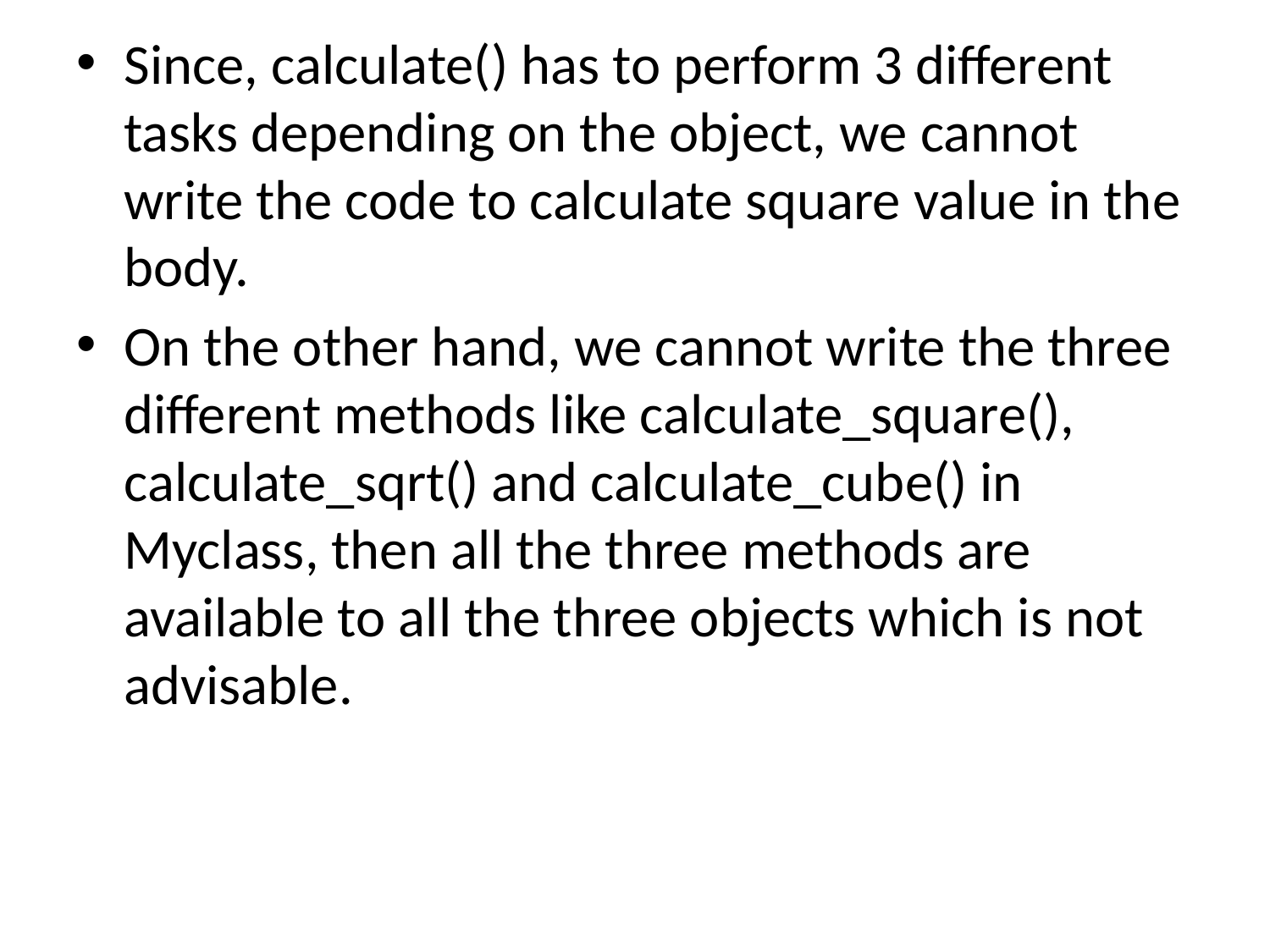

Since, calculate() has to perform 3 different tasks depending on the object, we cannot write the code to calculate square value in the body.
On the other hand, we cannot write the three different methods like calculate_square(), calculate_sqrt() and calculate_cube() in Myclass, then all the three methods are available to all the three objects which is not advisable.
#